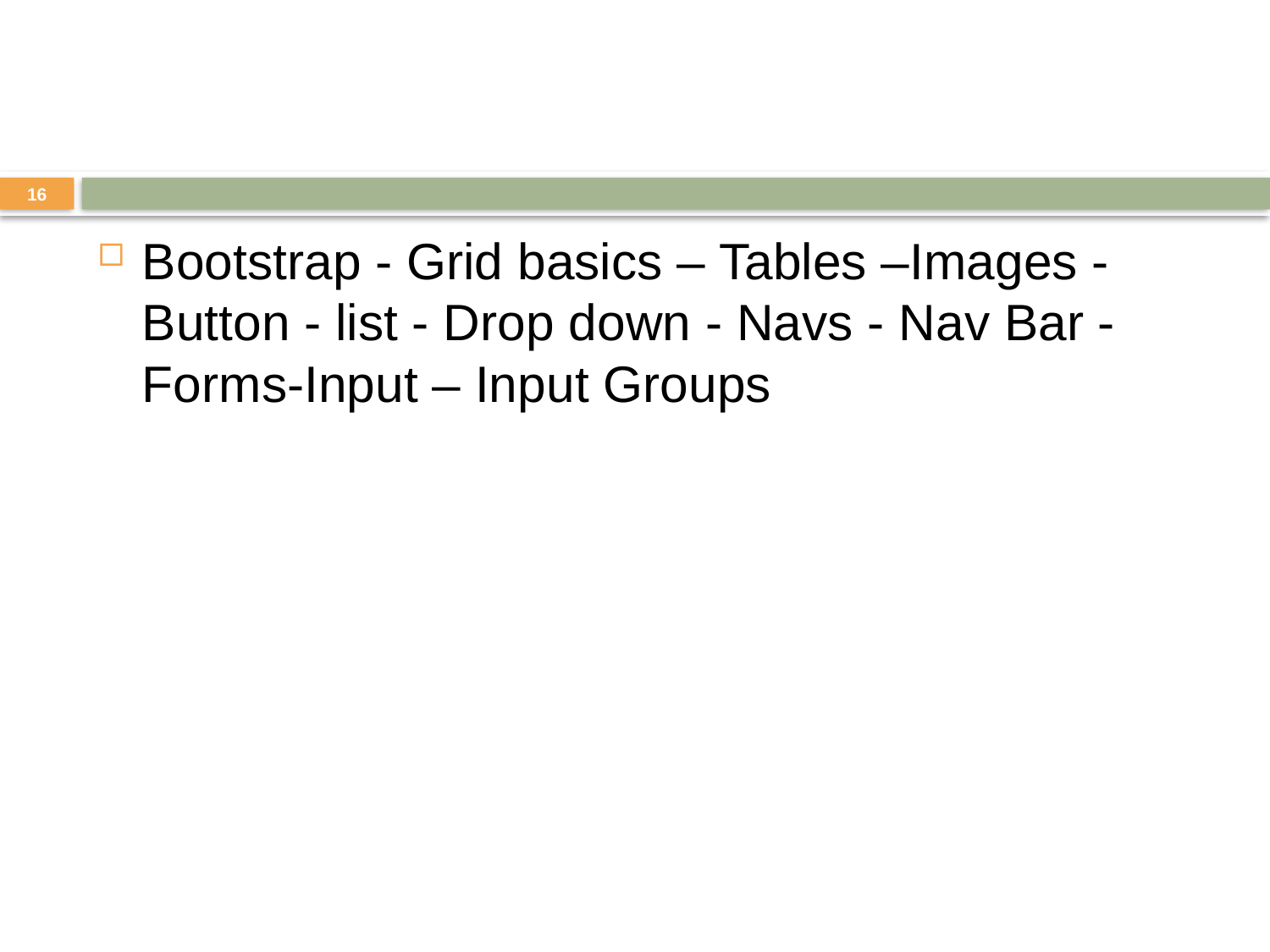

#
16
Bootstrap - Grid basics – Tables –Images - Button - list - Drop down - Navs - Nav Bar - Forms-Input – Input Groups